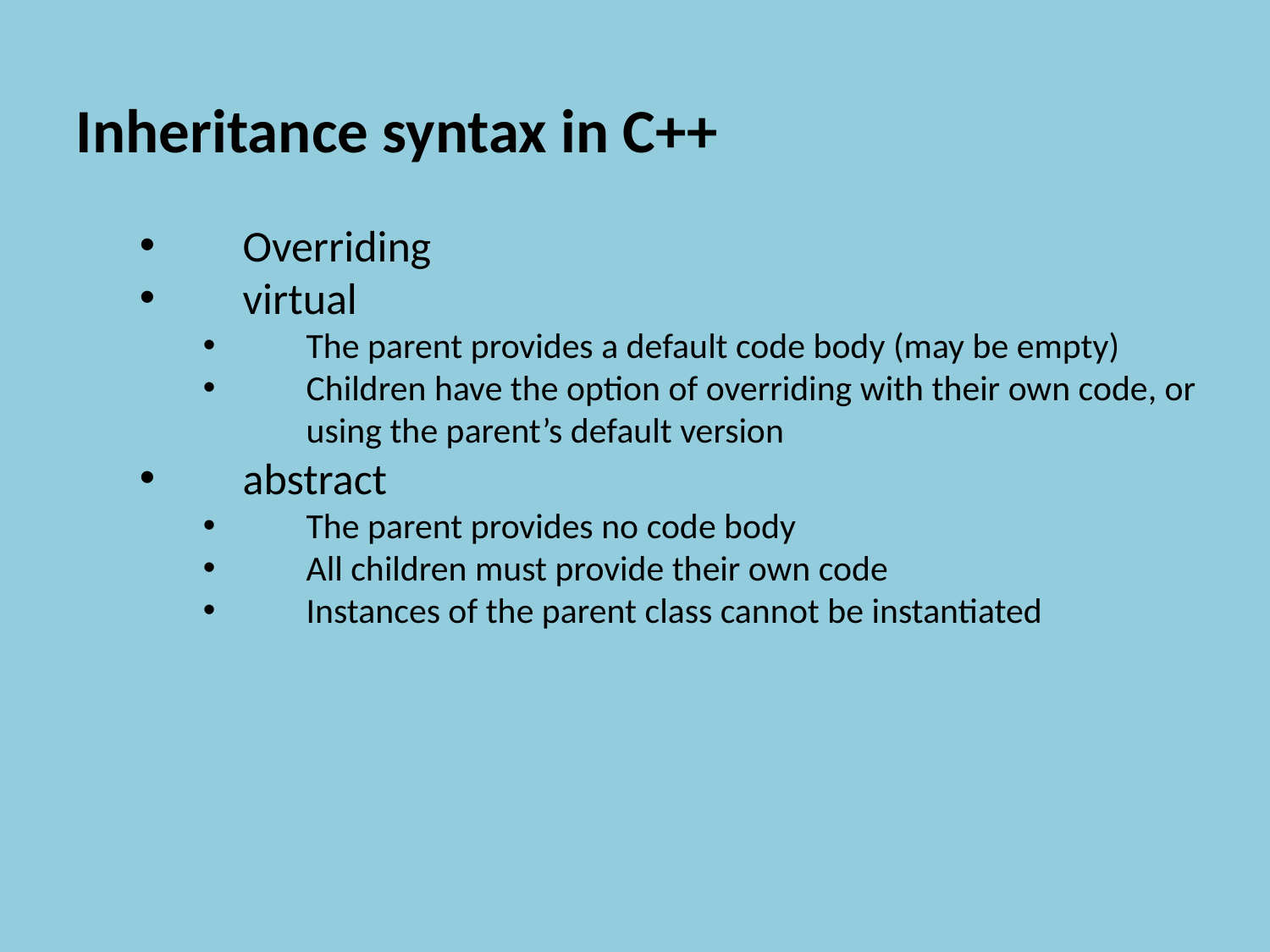

Inheritance syntax in C++

Overriding
virtual
The parent provides a default code body (may be empty)
Children have the option of overriding with their own code, or using the parent’s default version
abstract
The parent provides no code body
All children must provide their own code
Instances of the parent class cannot be instantiated